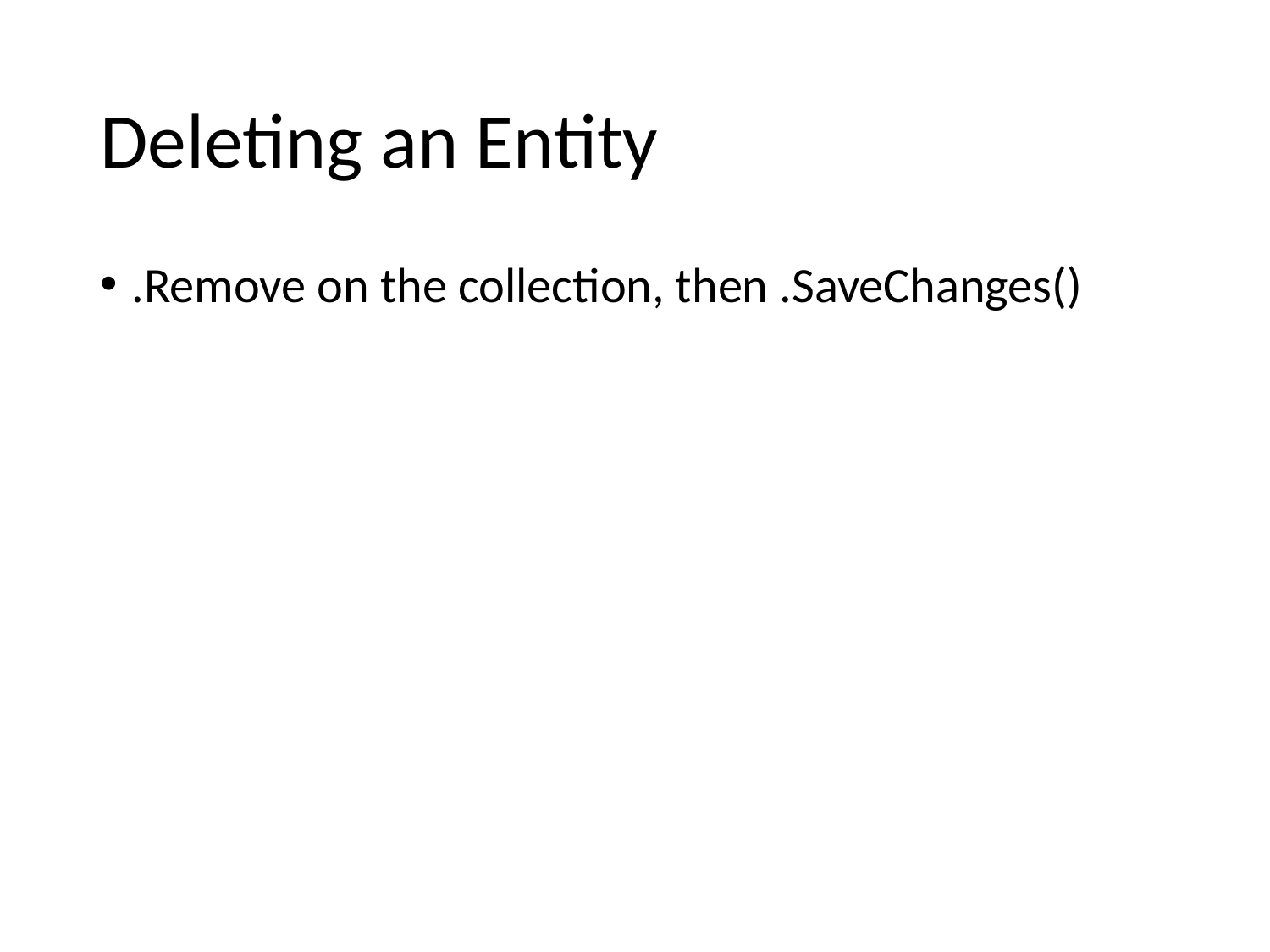

# Deleting an Entity
.Remove on the collection, then .SaveChanges()